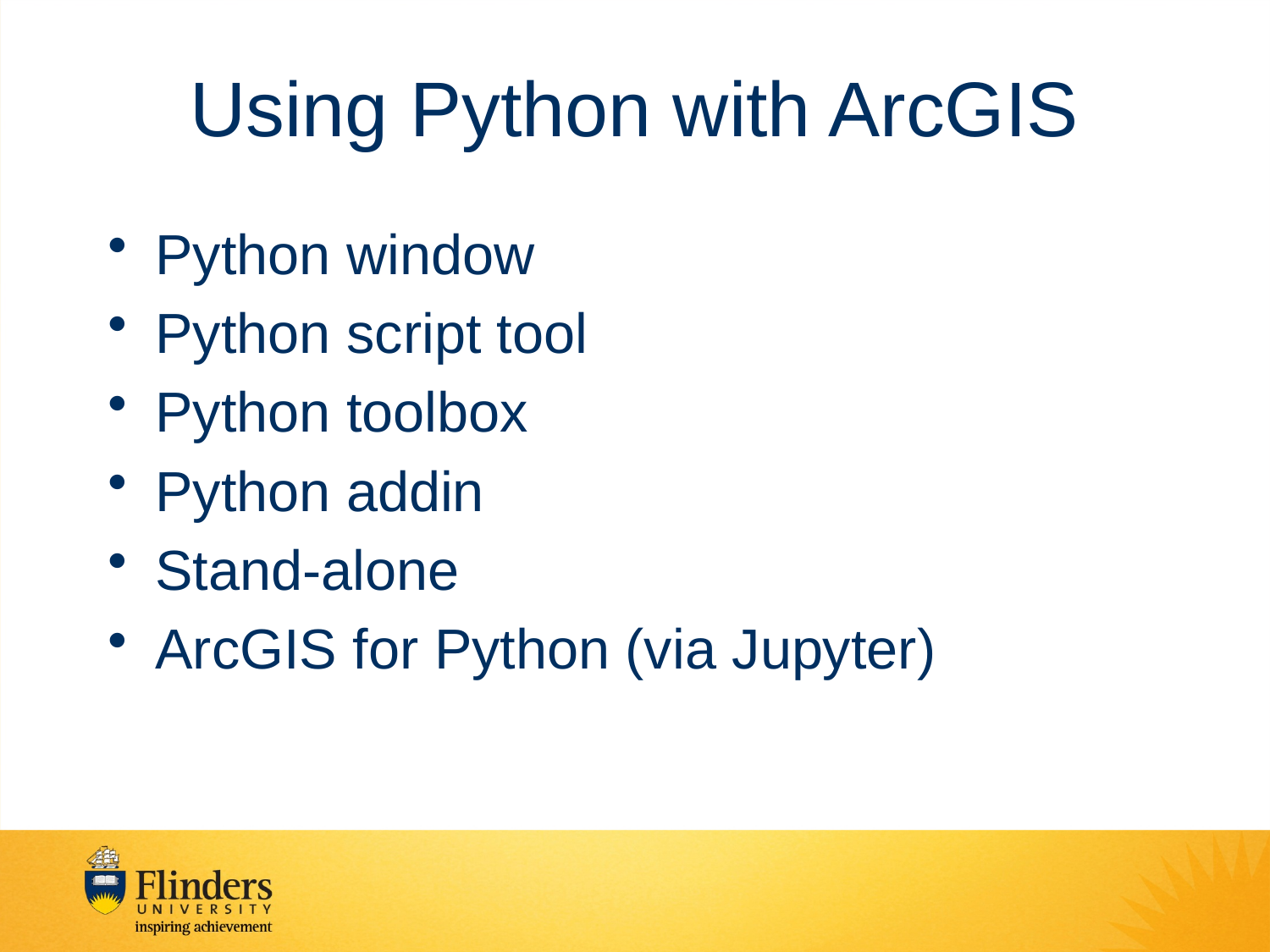

# Using Python with ArcGIS
Python window
Python script tool
Python toolbox
Python addin
Stand-alone
ArcGIS for Python (via Jupyter)